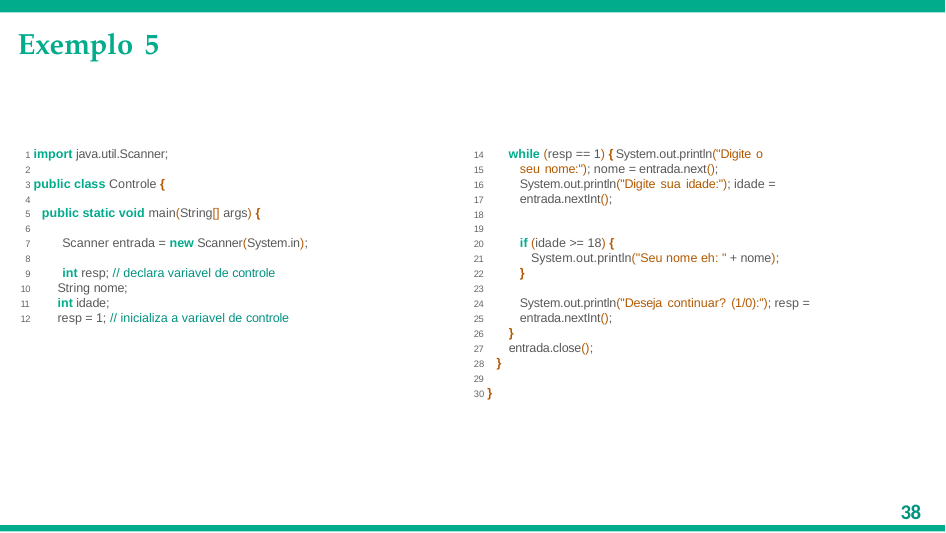

# Exemplo 5
1 import java.util.Scanner;
2
3 public class Controle {
4
5 public static void main(String[] args) {
6
7	Scanner entrada = new Scanner(System.in);
8
9	int resp; // declara variavel de controle
10	String nome;
11	int idade;
12	resp = 1; // inicializa a variavel de controle
14
15
16
17
18
19
20
21
22
23
24
25
26
27
28 }
29
30 }
while (resp == 1) { System.out.println("Digite o seu nome:"); nome = entrada.next(); System.out.println("Digite sua idade:"); idade = entrada.nextInt();
if (idade >= 18) {
System.out.println("Seu nome eh: " + nome);
}
System.out.println("Deseja continuar? (1/0):"); resp = entrada.nextInt();
}
entrada.close();
38